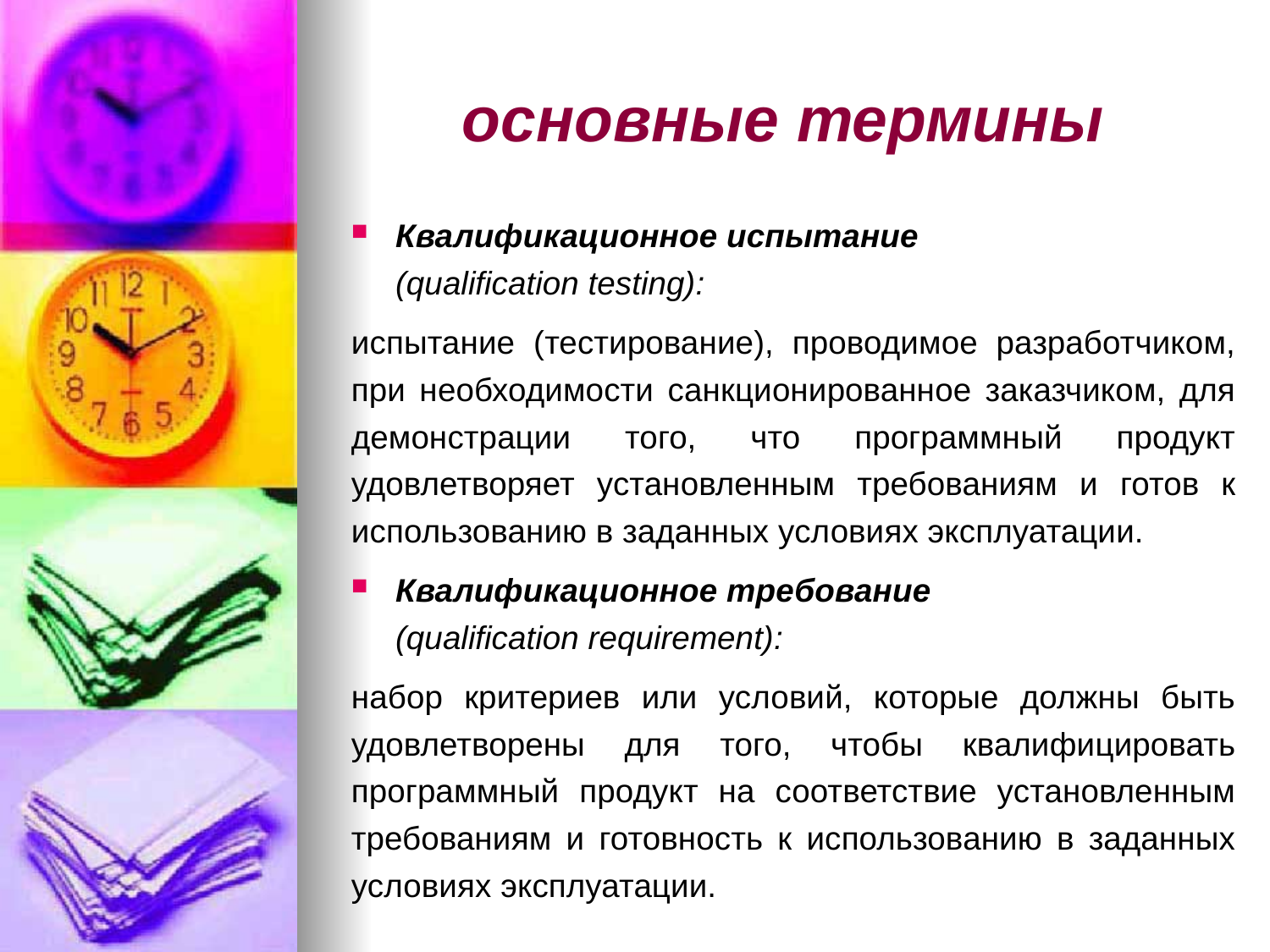

# основные термины
Квалификационное испытание
(qualification testing):
испытание (тестирование), проводимое разработчиком, при необходимости санкционированное заказчиком, для демонстрации того, что программный продукт удовлетворяет установленным требованиям и готов к использованию в заданных условиях эксплуатации.
Квалификационное требование
(qualification requirement):
набор критериев или условий, которые должны быть удовлетворены для того, чтобы квалифицировать программный продукт на соответствие установленным требованиям и готовность к использованию в заданных условиях эксплуатации.